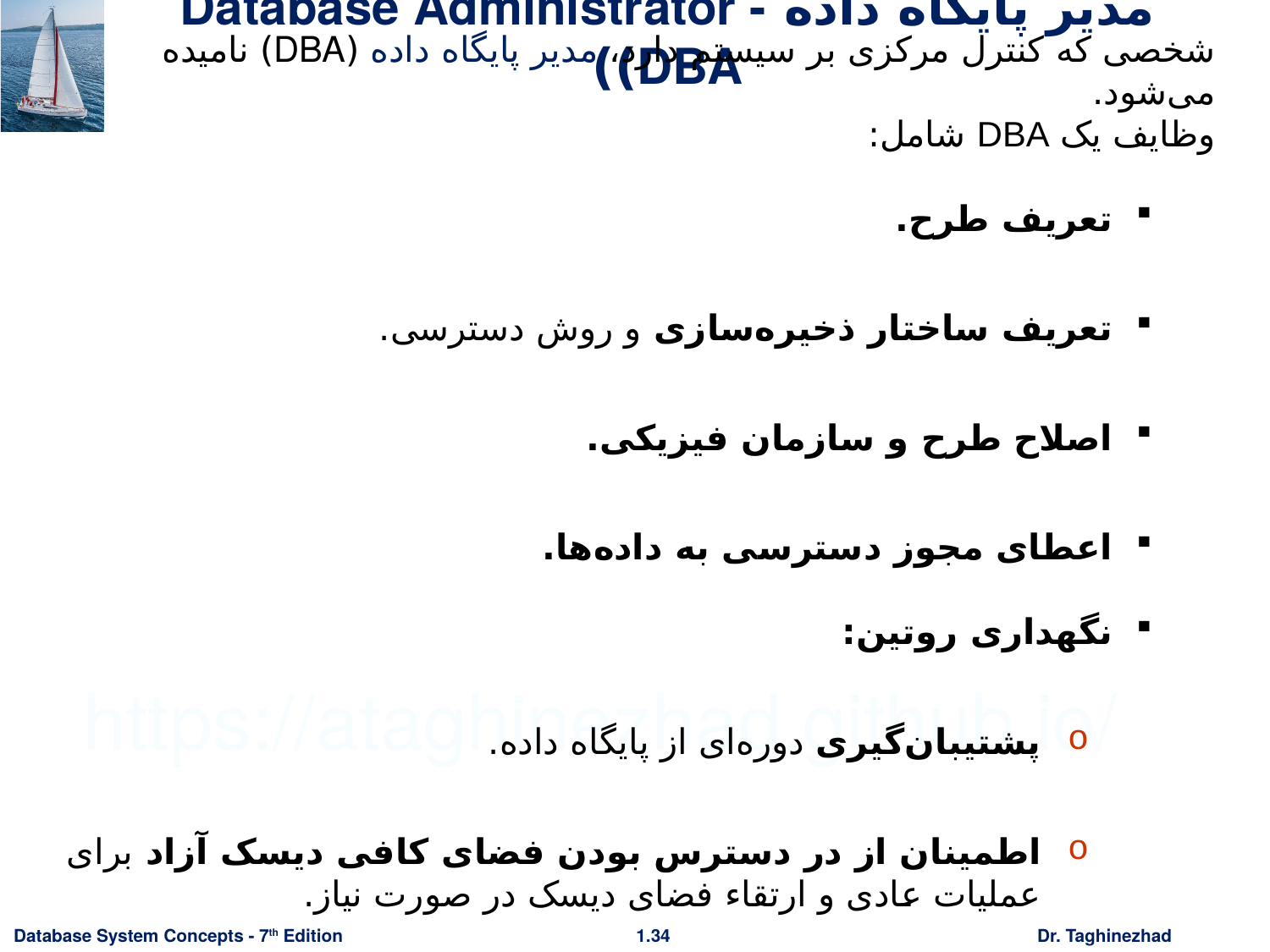

# مدیر پایگاه داده Database Administrator - DBA))
شخصی که کنترل مرکزی بر سیستم دارد، مدیر پایگاه داده (DBA) نامیده می‌شود.
وظایف یک DBA شامل:

تعریف طرح‌.

تعریف ساختار ذخیره‌سازی و روش دسترسی.

اصلاح طرح‌ و سازمان فیزیکی.

اعطای مجوز دسترسی به داده‌ها.

نگهداری روتین:

پشتیبان‌گیری دوره‌ای از پایگاه داده.

اطمینان از در دسترس بودن فضای کافی دیسک آزاد برای عملیات عادی و ارتقاء فضای دیسک در صورت نیاز.

نظارت بر کارهایی که در پایگاه داده در حال اجرا هستند.